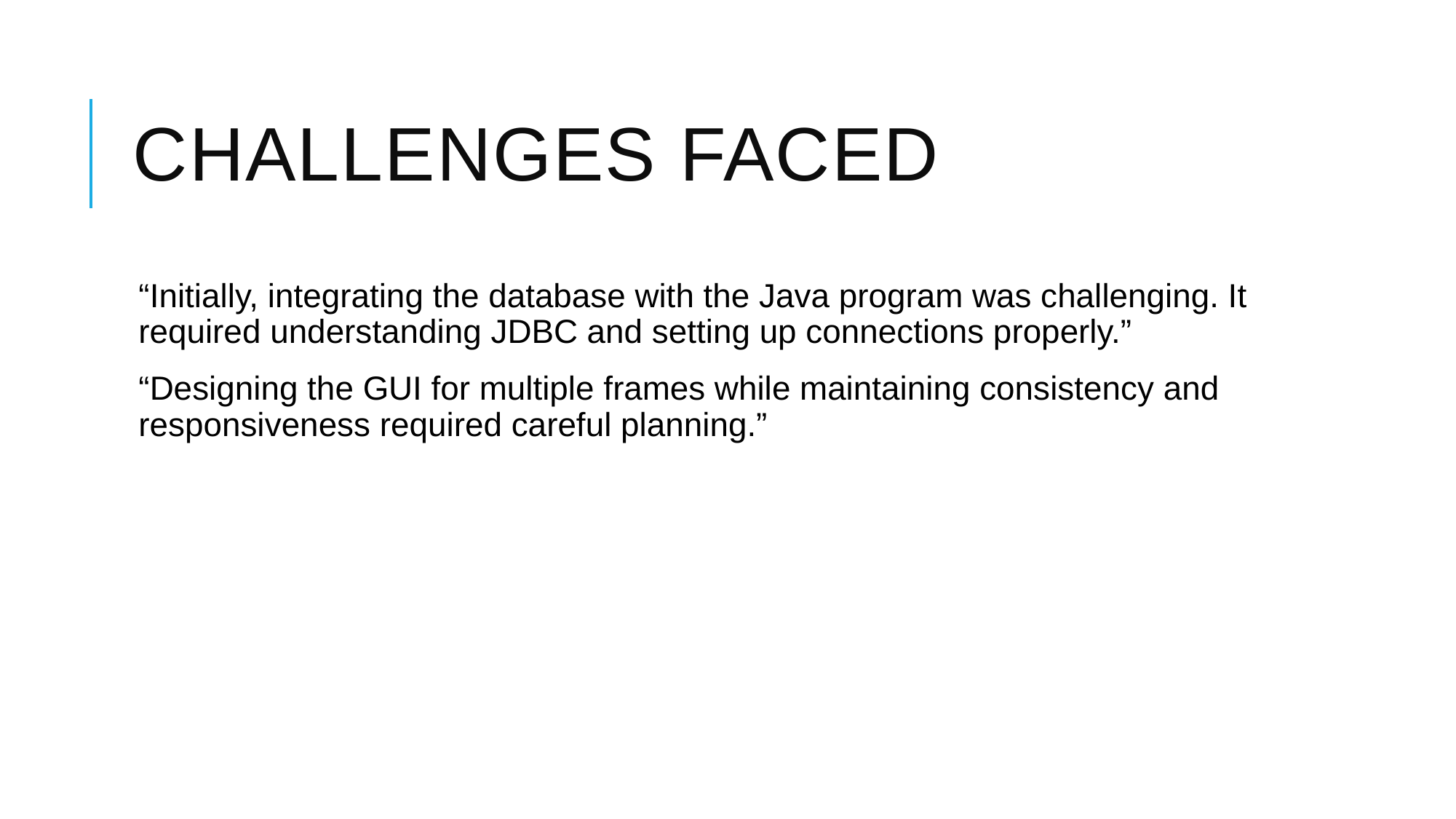

# Challenges faced
“Initially, integrating the database with the Java program was challenging. It required understanding JDBC and setting up connections properly.”
“Designing the GUI for multiple frames while maintaining consistency and responsiveness required careful planning.”